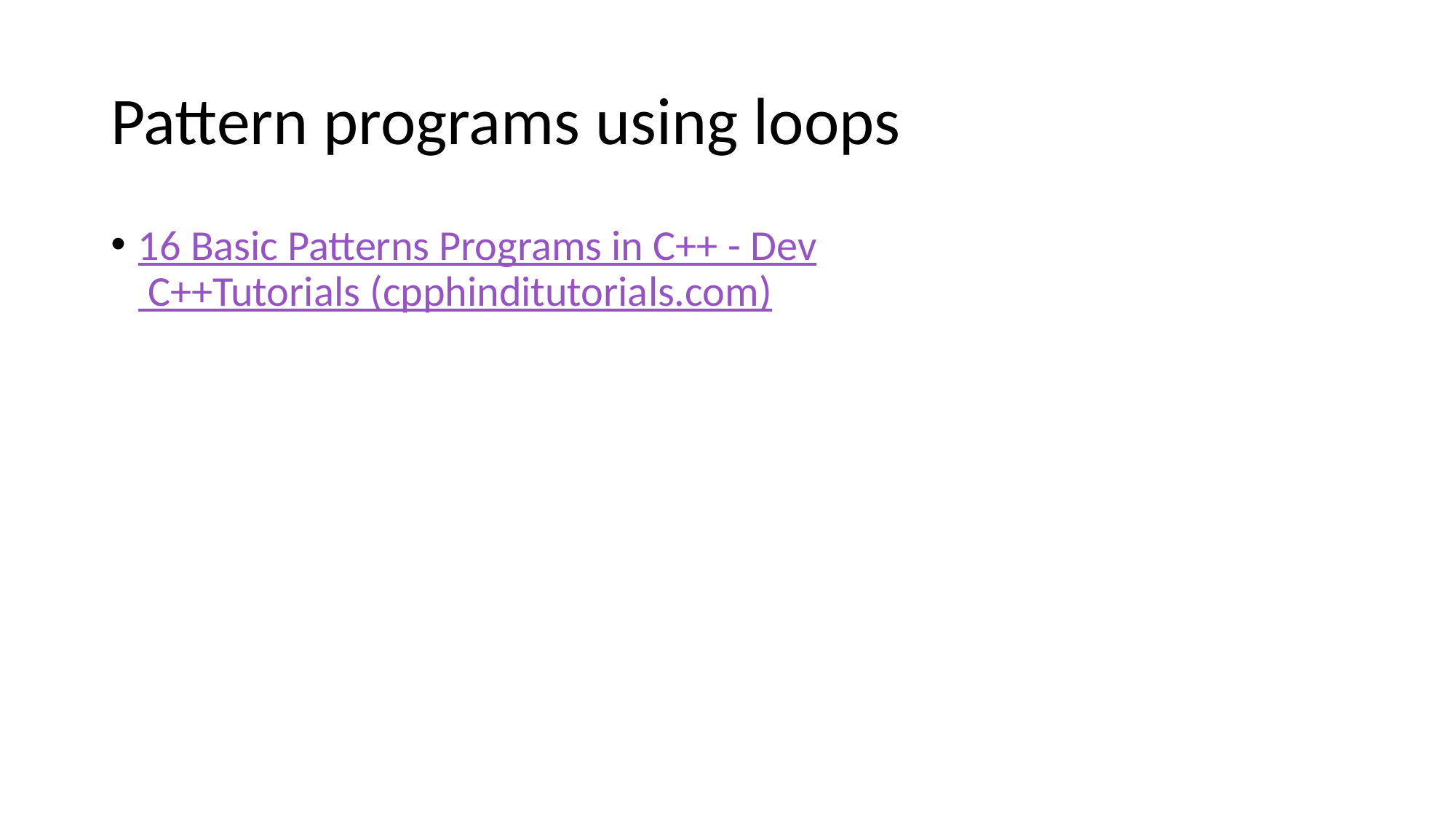

# Pattern programs using loops
16 Basic Patterns Programs in C++ - Dev C++Tutorials (cpphinditutorials.com)